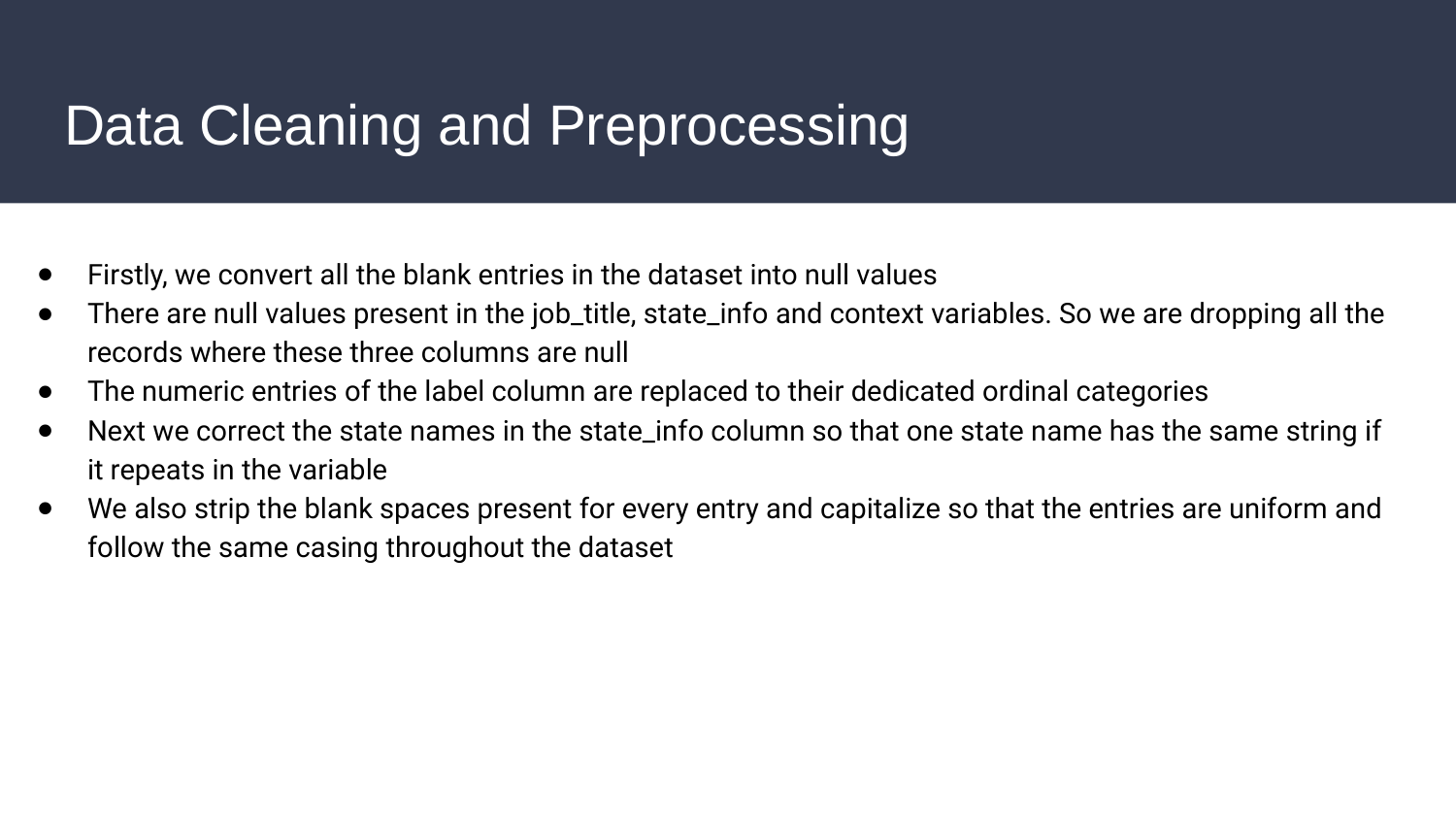

# Data Cleaning and Preprocessing
Firstly, we convert all the blank entries in the dataset into null values
There are null values present in the job_title, state_info and context variables. So we are dropping all the records where these three columns are null
The numeric entries of the label column are replaced to their dedicated ordinal categories
Next we correct the state names in the state_info column so that one state name has the same string if it repeats in the variable
We also strip the blank spaces present for every entry and capitalize so that the entries are uniform and follow the same casing throughout the dataset